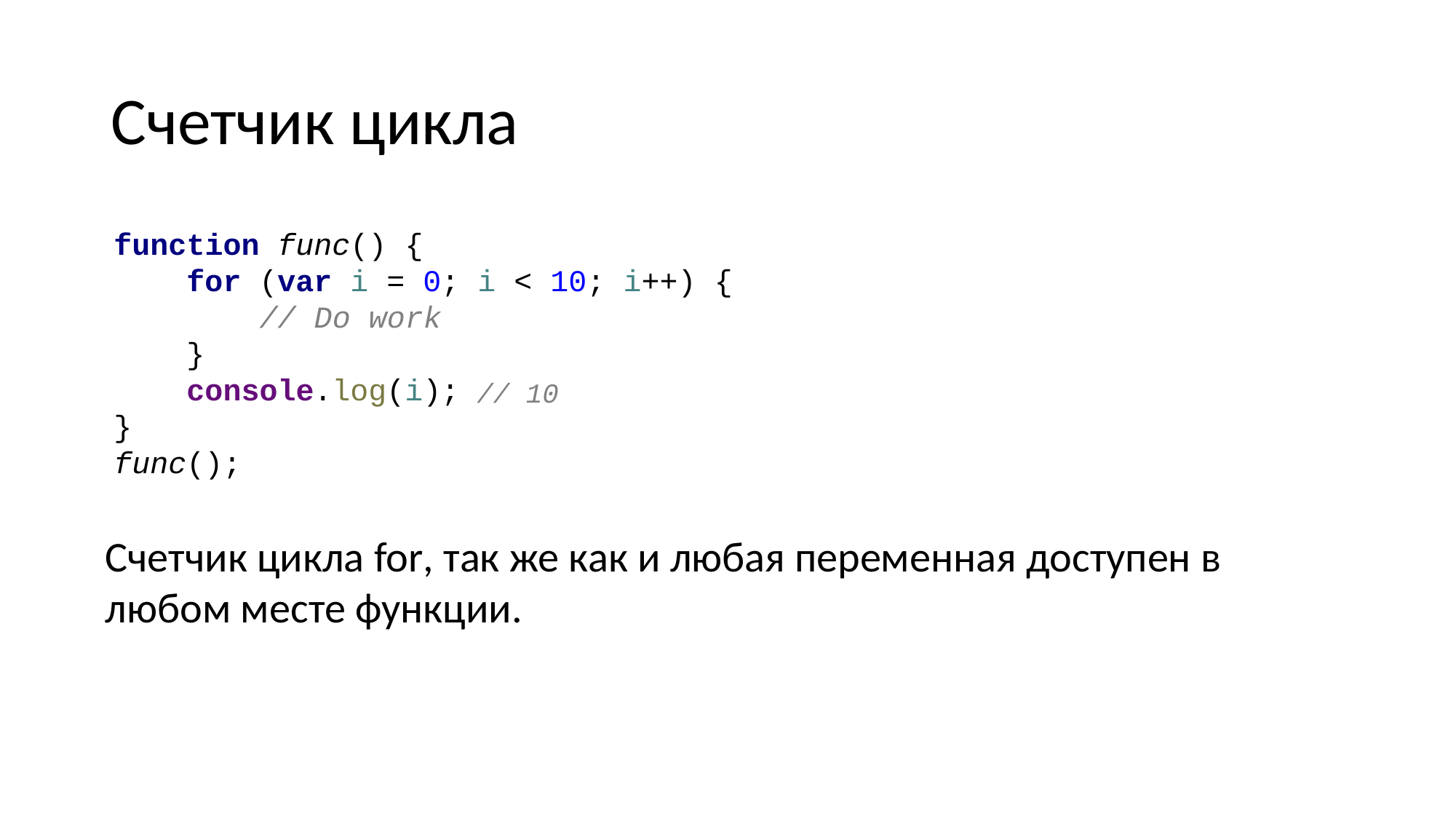

# Счетчик цикла

function func() {
    for (var i = 0; i < 10; i++) {
        // Do work
    }
    console.log(i);
}
func();
// 10
Счетчик цикла for, так же как и любая переменная доступен в любом месте функции.